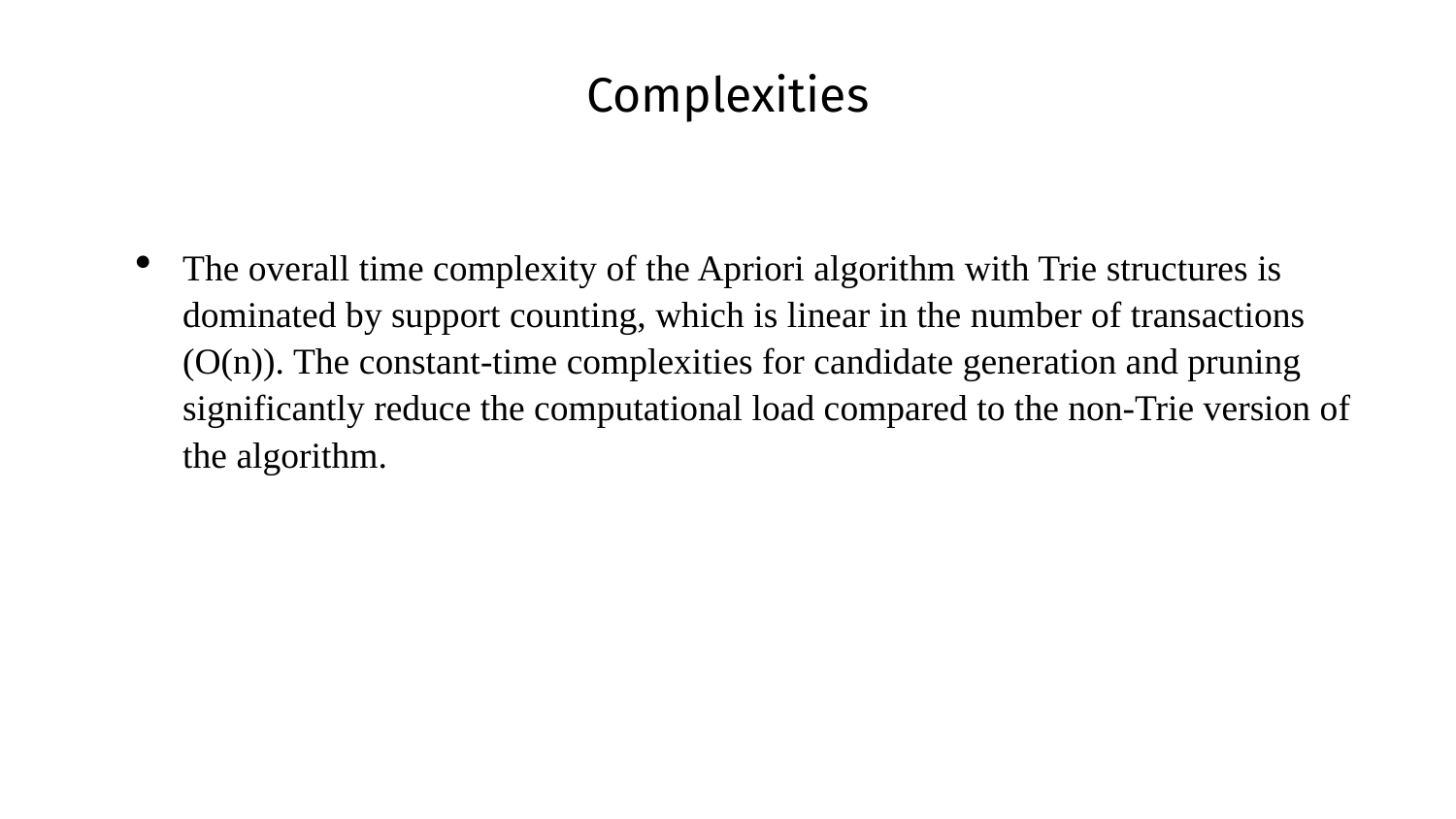

# Complexities

The overall time complexity of the Apriori algorithm with Trie structures is dominated by support counting, which is linear in the number of transactions (O(n)). The constant-time complexities for candidate generation and pruning significantly reduce the computational load compared to the non-Trie version of the algorithm.